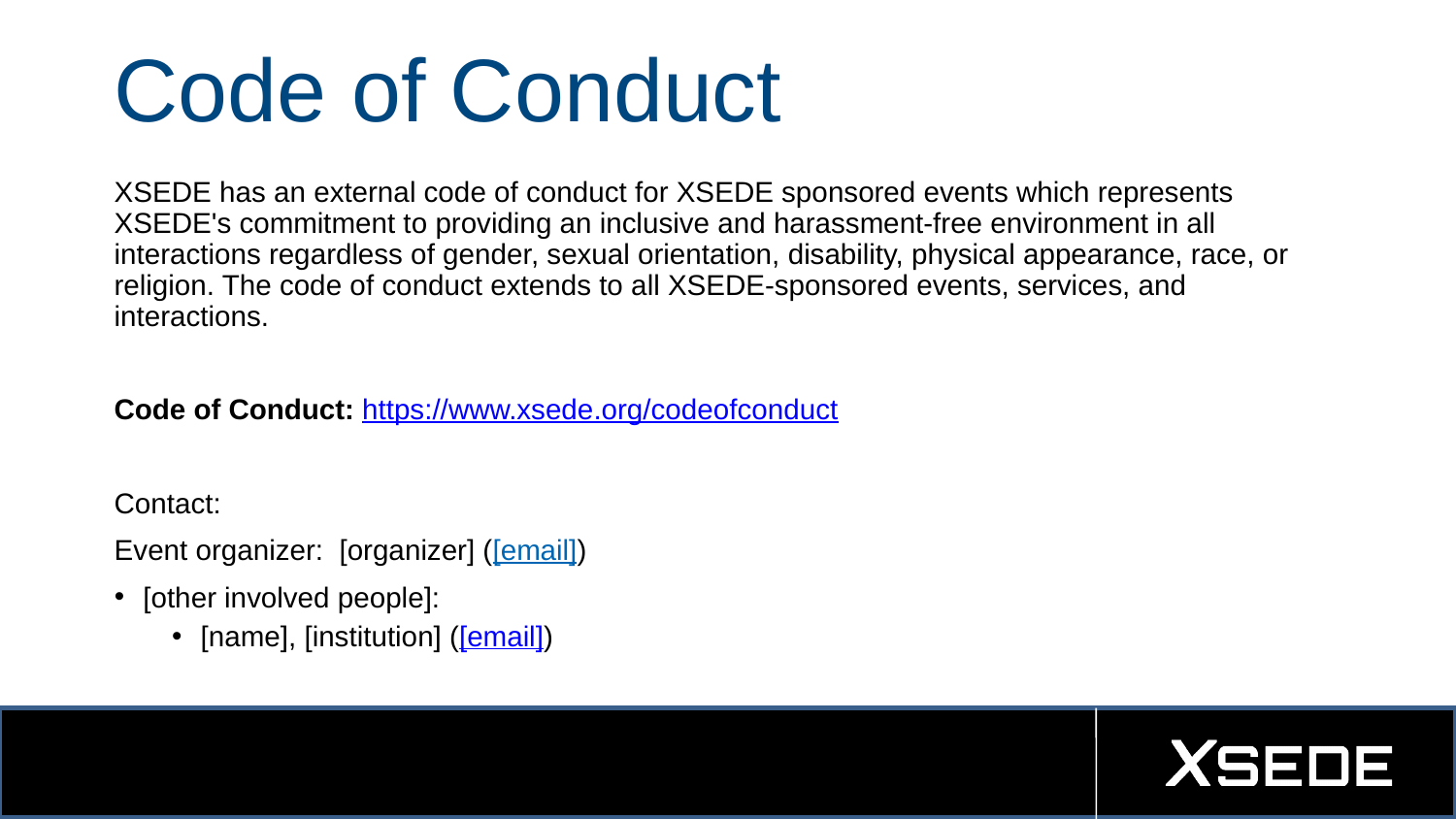

Code of Conduct
XSEDE has an external code of conduct for XSEDE sponsored events which represents XSEDE's commitment to providing an inclusive and harassment-free environment in all interactions regardless of gender, sexual orientation, disability, physical appearance, race, or religion. The code of conduct extends to all XSEDE-sponsored events, services, and interactions.

Code of Conduct: https://www.xsede.org/codeofconduct

Contact:
Event organizer:  [organizer] ([email])
[other involved people]:
[name], [institution] ([email])